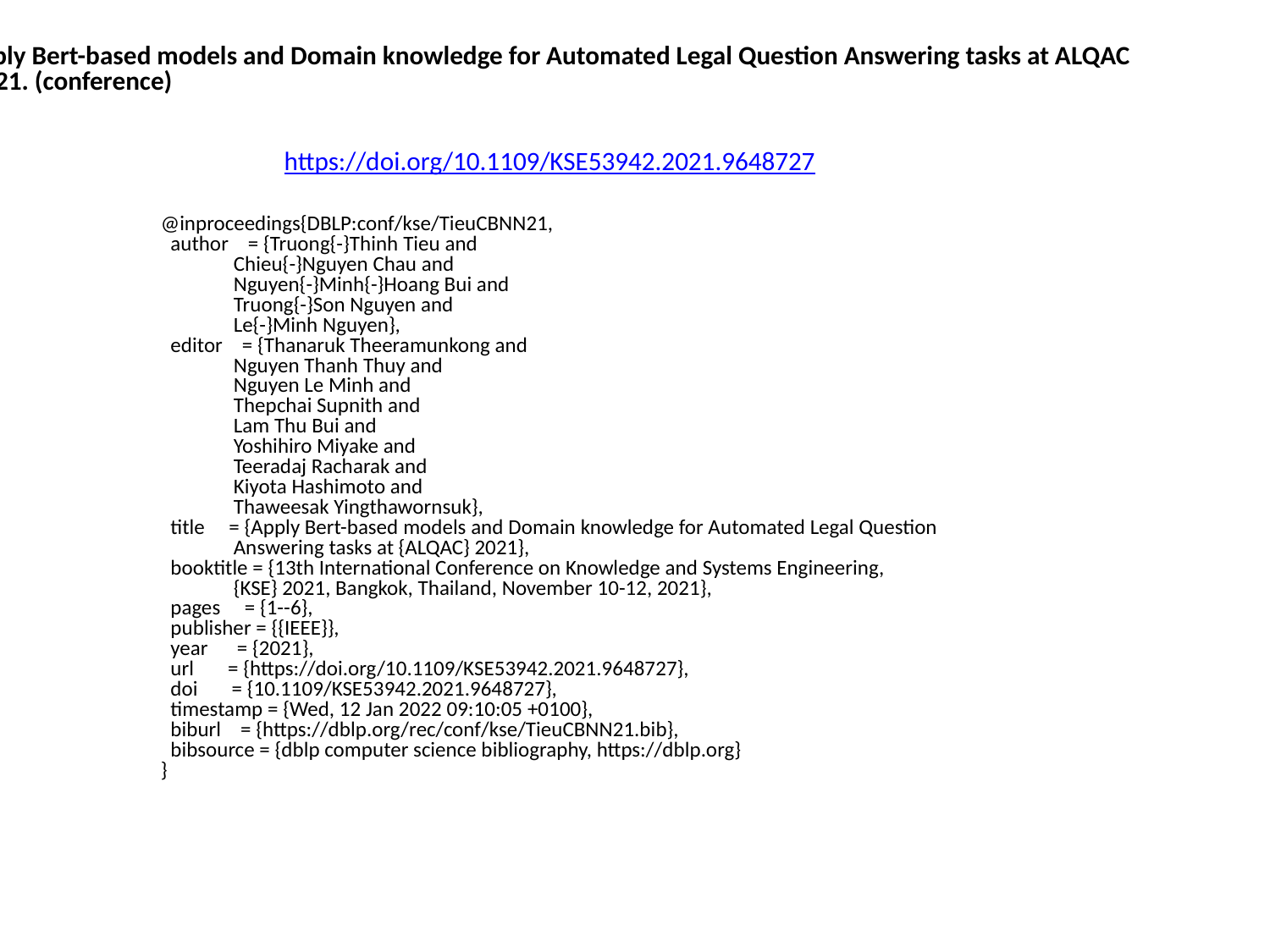

Apply Bert-based models and Domain knowledge for Automated Legal Question Answering tasks at ALQAC
 2021. (conference)

https://doi.org/10.1109/KSE53942.2021.9648727

@inproceedings{DBLP:conf/kse/TieuCBNN21,
  author    = {Truong{-}Thinh Tieu and
               Chieu{-}Nguyen Chau and
               Nguyen{-}Minh{-}Hoang Bui and
               Truong{-}Son Nguyen and
               Le{-}Minh Nguyen},
  editor    = {Thanaruk Theeramunkong and
               Nguyen Thanh Thuy and
               Nguyen Le Minh and
               Thepchai Supnith and
               Lam Thu Bui and
               Yoshihiro Miyake and
               Teeradaj Racharak and
               Kiyota Hashimoto and
               Thaweesak Yingthawornsuk},
  title     = {Apply Bert-based models and Domain knowledge for Automated Legal Question
               Answering tasks at {ALQAC} 2021},
  booktitle = {13th International Conference on Knowledge and Systems Engineering,
               {KSE} 2021, Bangkok, Thailand, November 10-12, 2021},
  pages     = {1--6},
  publisher = {{IEEE}},
  year      = {2021},
  url       = {https://doi.org/10.1109/KSE53942.2021.9648727},
  doi       = {10.1109/KSE53942.2021.9648727},
  timestamp = {Wed, 12 Jan 2022 09:10:05 +0100},
  biburl    = {https://dblp.org/rec/conf/kse/TieuCBNN21.bib},
  bibsource = {dblp computer science bibliography, https://dblp.org}
}